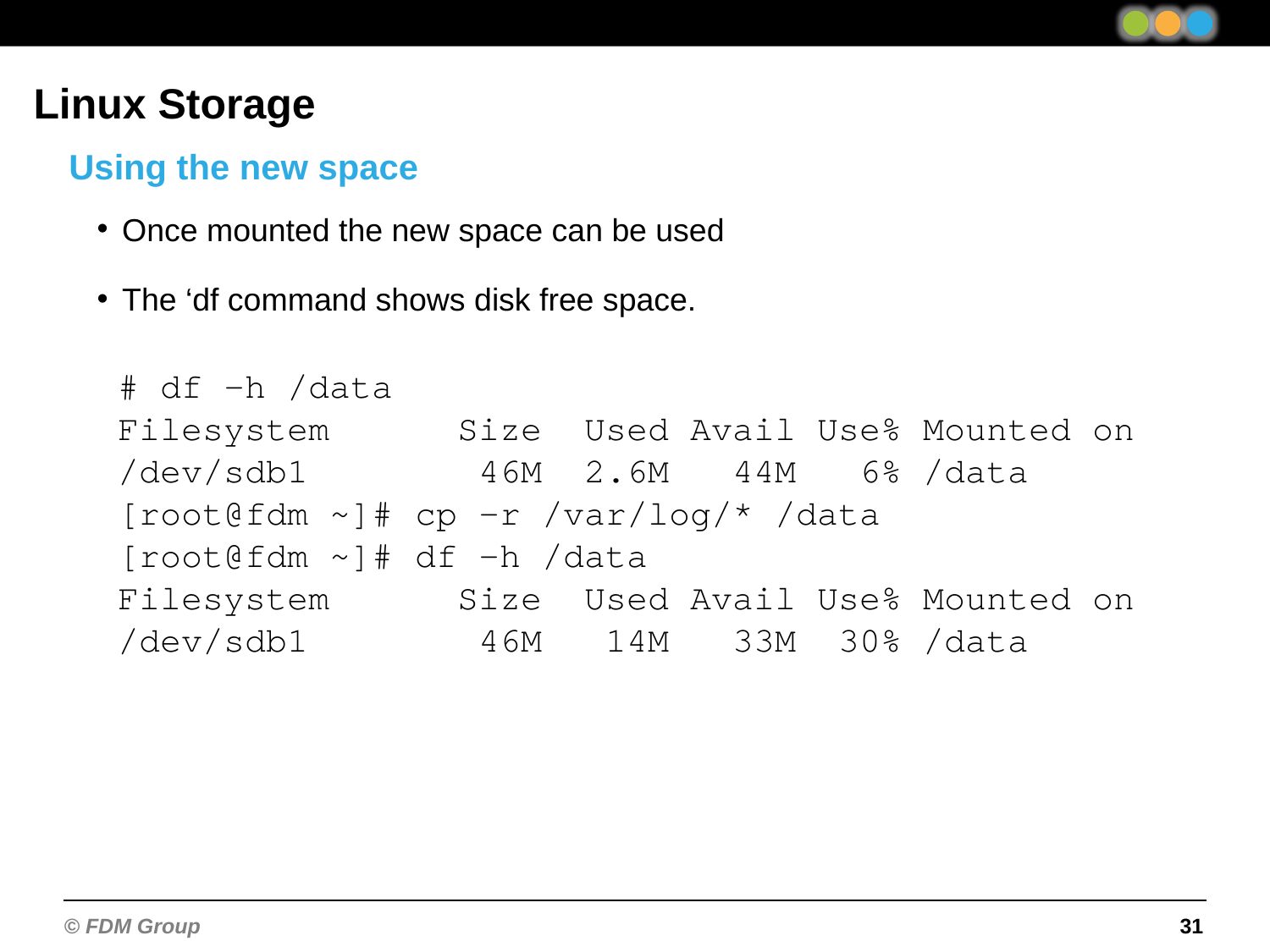

Linux Storage
Using the new space
Once mounted the new space can be used
The ‘df command shows disk free space.

# df -h /data
Filesystem      Size  Used Avail Use% Mounted on
/dev/sdb1        46M  2.6M   44M   6% /data
[root@fdm ~]# cp -r /var/log/* /data
[root@fdm ~]# df -h /data
Filesystem      Size  Used Avail Use% Mounted on
/dev/sdb1        46M   14M   33M  30% /data
31